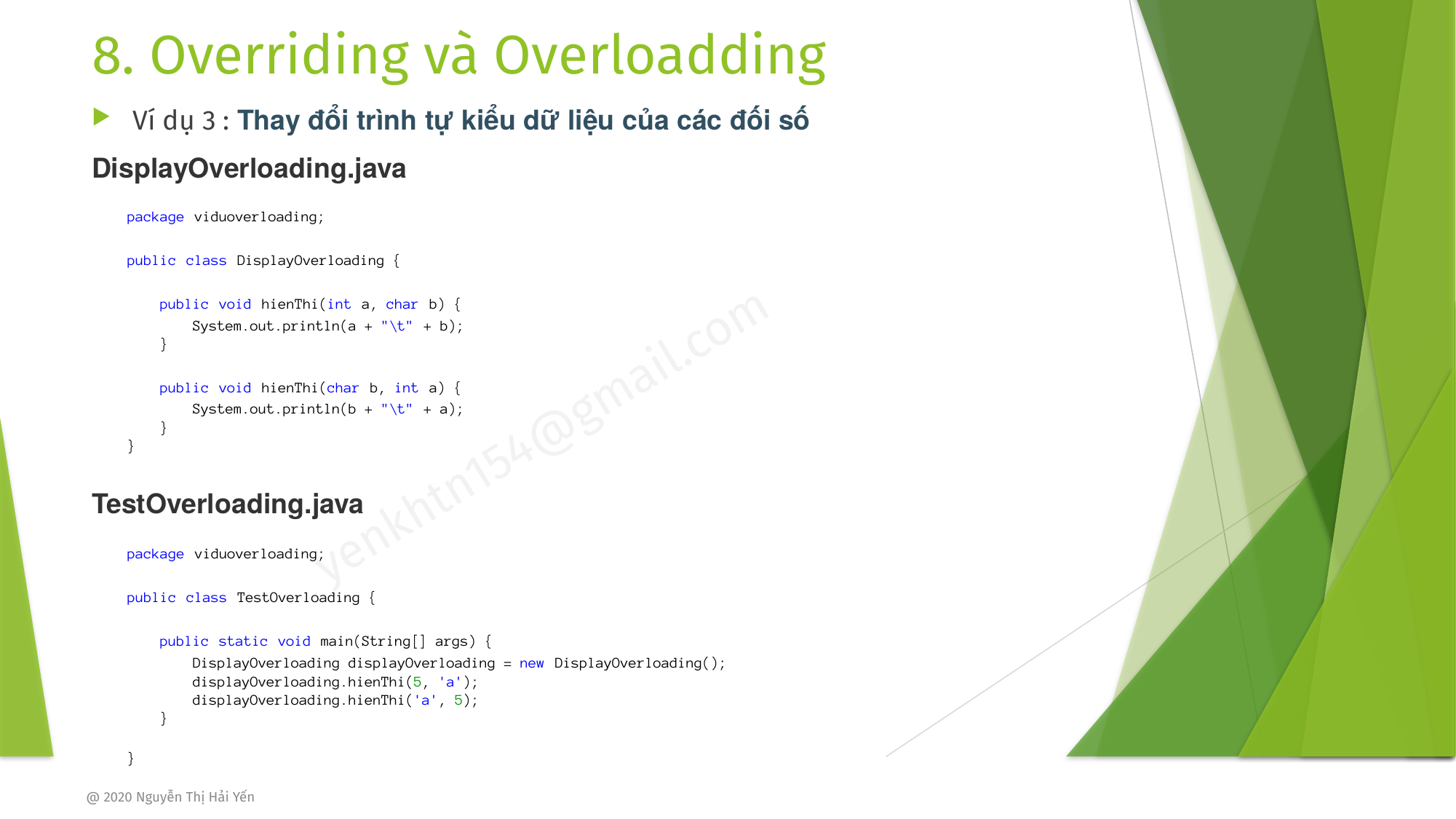

# 8. Overriding và Overloadding
Ví dụ 3 : Thay đổi trình tự kiểu dữ liệu của các đối số
DisplayOverloading.java

TestOverloading.java

package viduoverloading;

public class DisplayOverloading {

    public void hienThi(int a, char b) {
        System.out.println(a + "\t" + b);
    }

    public void hienThi(char b, int a) {
        System.out.println(b + "\t" + a);
    }
}
package viduoverloading;

public class TestOverloading {

    public static void main(String[] args) {
        DisplayOverloading displayOverloading = new DisplayOverloading();
        displayOverloading.hienThi(5, 'a');
        displayOverloading.hienThi('a', 5);
    }

}
@ 2020 Nguyễn Thị Hải Yến